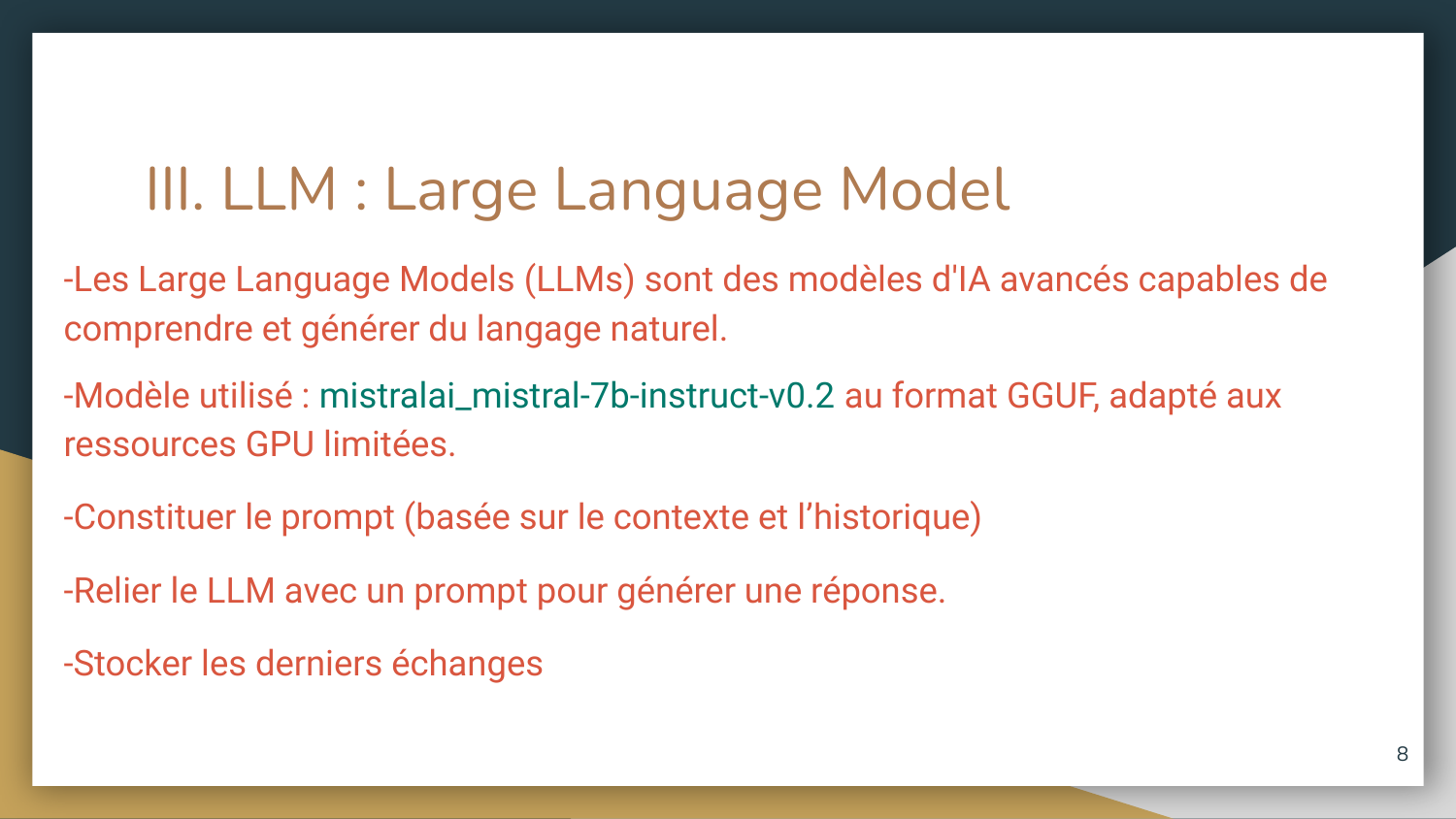

# III. LLM : Large Language Model
-Les Large Language Models (LLMs) sont des modèles d'IA avancés capables de comprendre et générer du langage naturel.
-Modèle utilisé : mistralai_mistral-7b-instruct-v0.2 au format GGUF, adapté aux ressources GPU limitées.
-Constituer le prompt (basée sur le contexte et l’historique)
-Relier le LLM avec un prompt pour générer une réponse.
-Stocker les derniers échanges
8